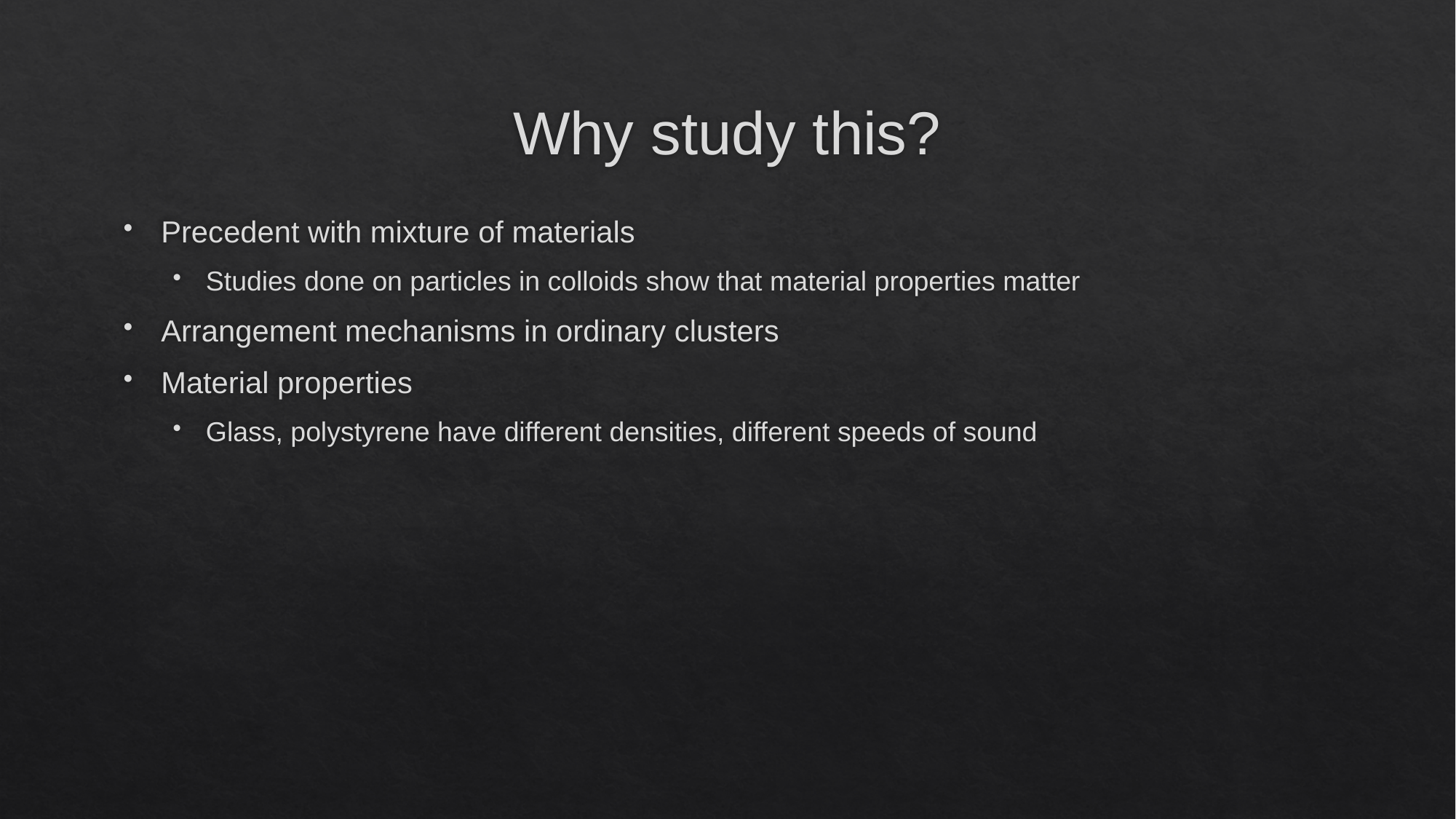

# Why study this?
Precedent with mixture of materials
Studies done on particles in colloids show that material properties matter
Arrangement mechanisms in ordinary clusters
Material properties
Glass, polystyrene have different densities, different speeds of sound